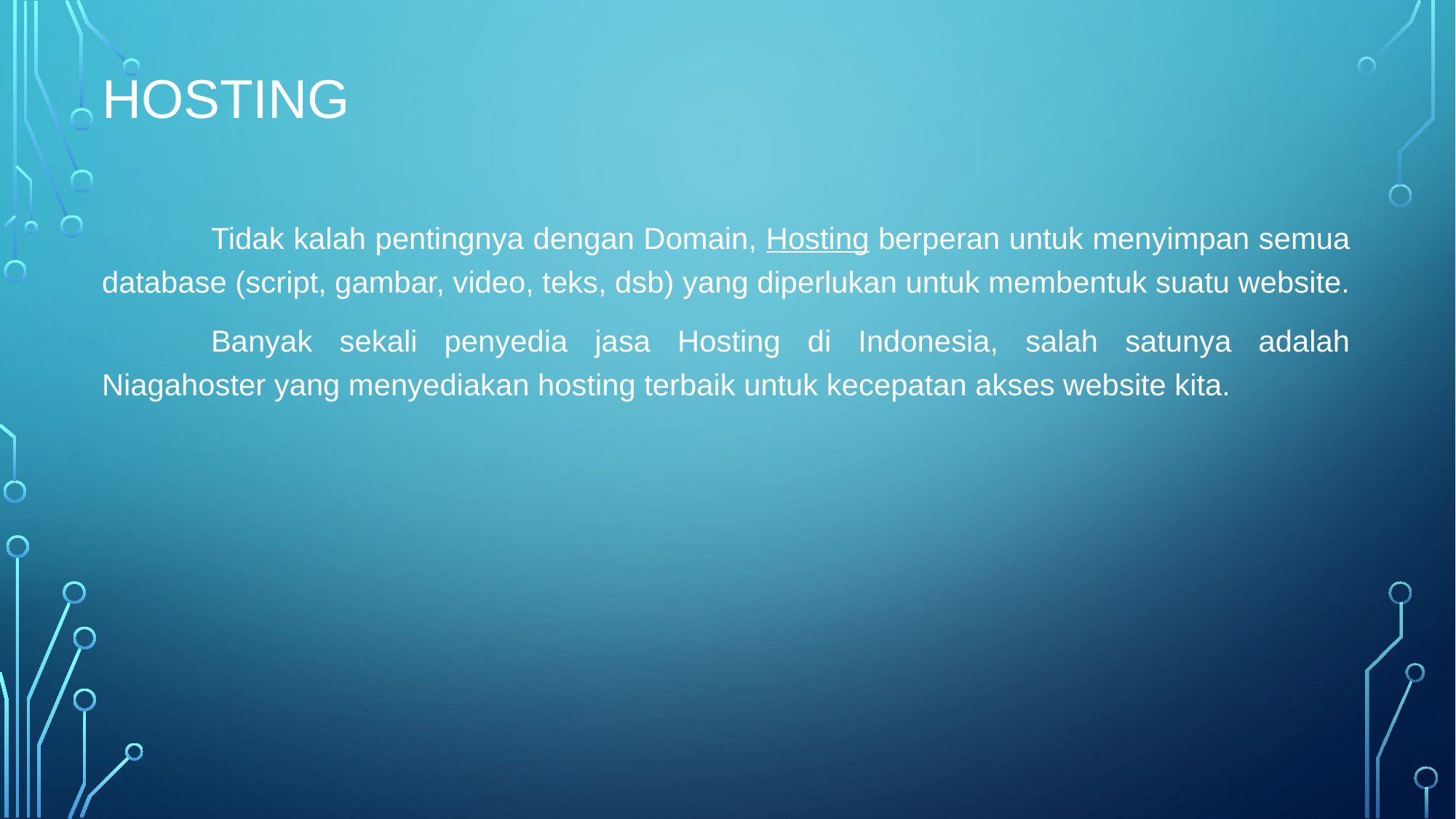

# Hosting
	Tidak kalah pentingnya dengan Domain, Hosting berperan untuk menyimpan semua database (script, gambar, video, teks, dsb) yang diperlukan untuk membentuk suatu website.
	Banyak sekali penyedia jasa Hosting di Indonesia, salah satunya adalah Niagahoster yang menyediakan hosting terbaik untuk kecepatan akses website kita.